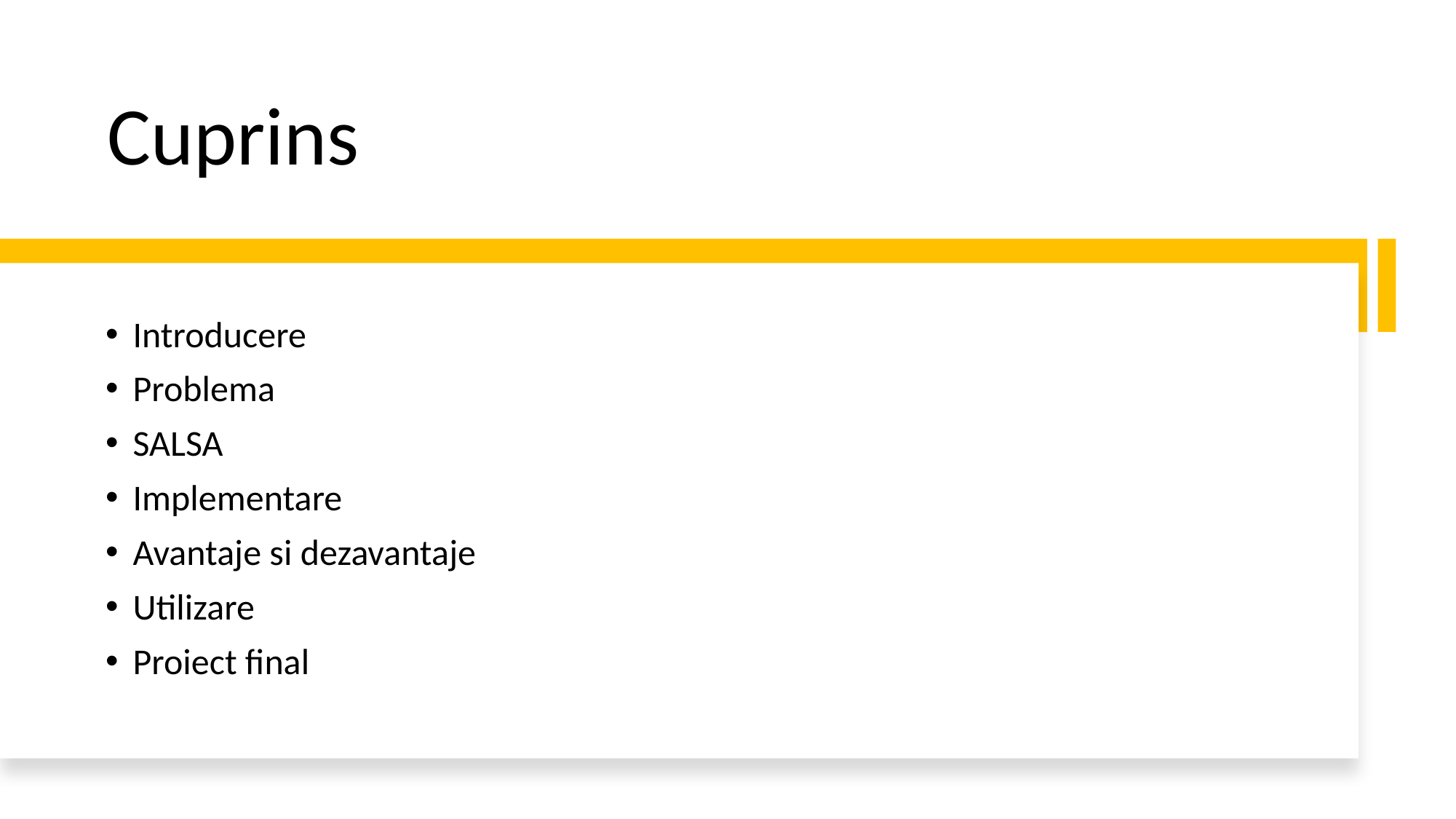

# Cuprins

Introducere
Problema
SALSA
Implementare
Avantaje si dezavantaje
Utilizare
Proiect final